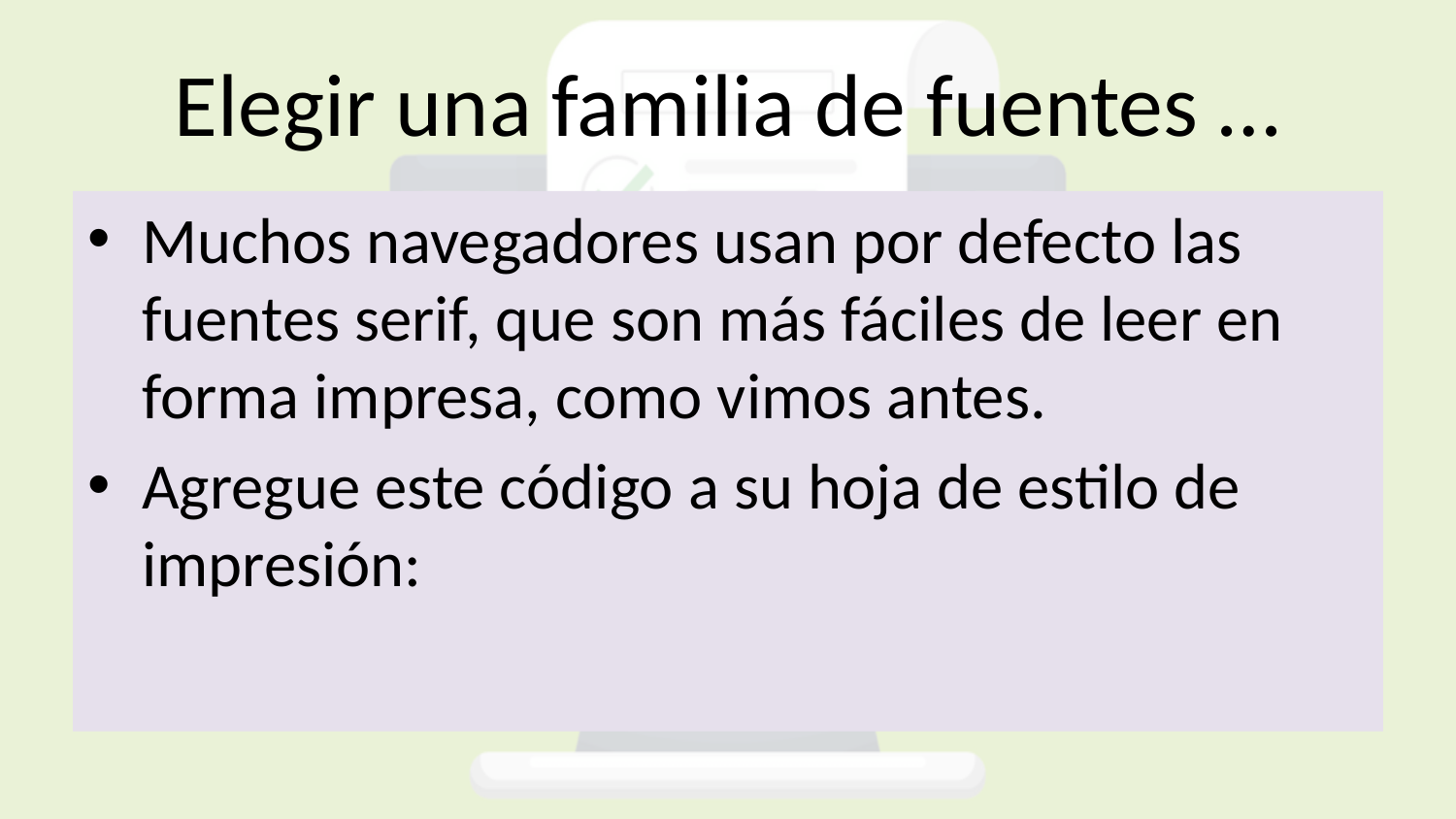

# Elegir una familia de fuentes …
Muchos navegadores usan por defecto las fuentes serif, que son más fáciles de leer en forma impresa, como vimos antes.
Agregue este código a su hoja de estilo de impresión: